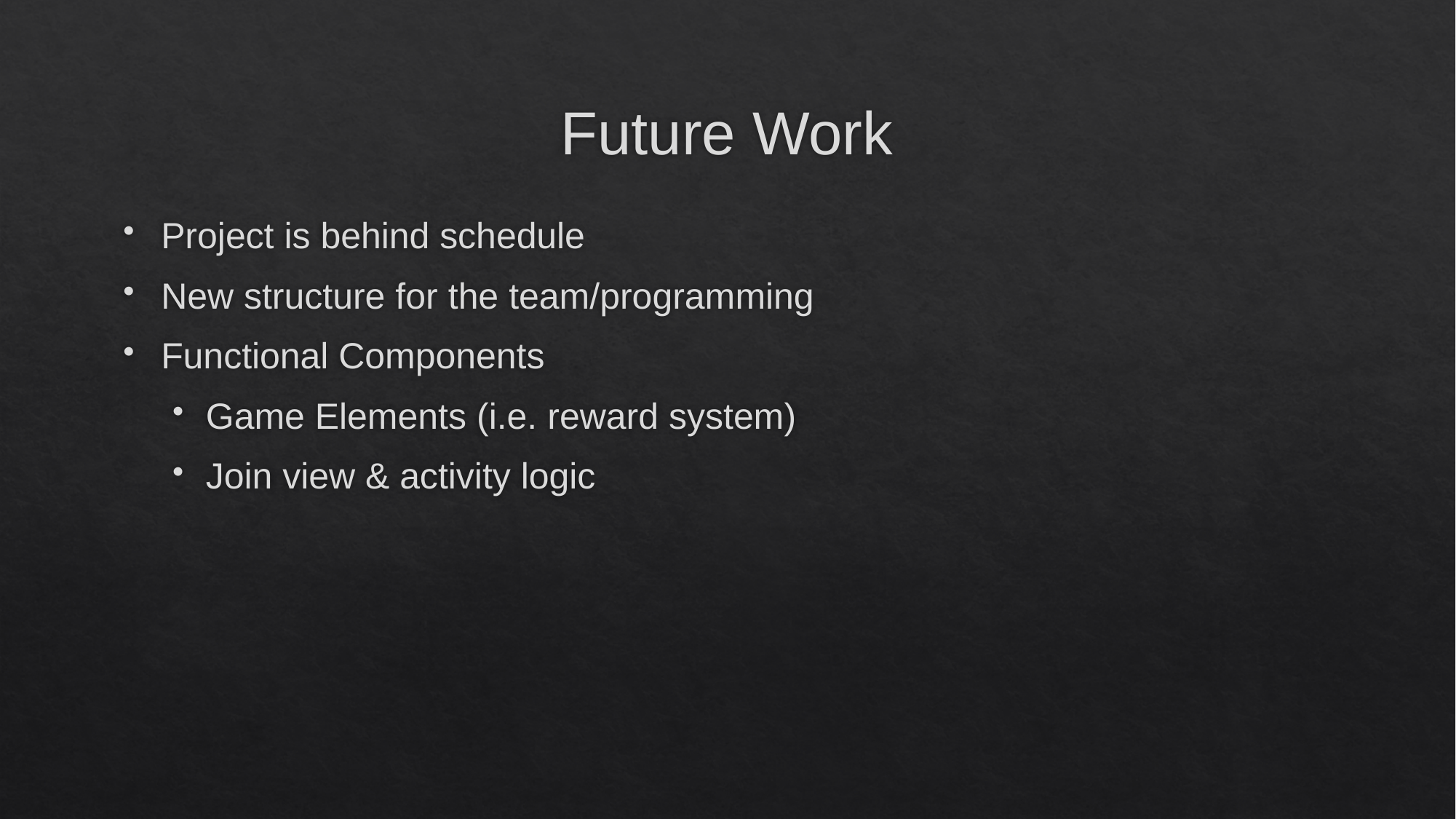

# Future Work
Project is behind schedule
New structure for the team/programming
Functional Components
Game Elements (i.e. reward system)
Join view & activity logic